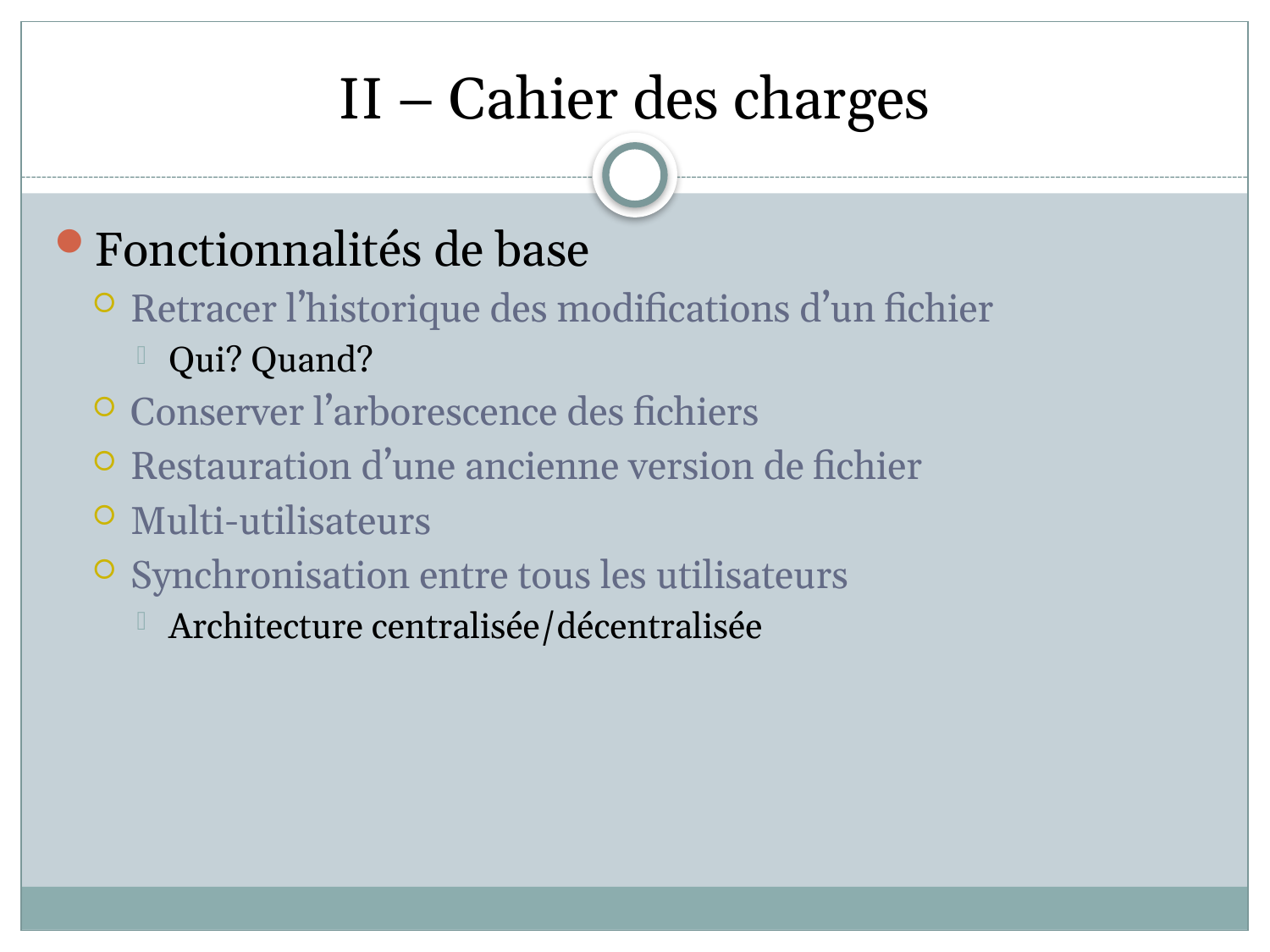

# II – Cahier des charges
Fonctionnalités de base
Retracer l’historique des modifications d’un fichier
Qui? Quand?
Conserver l’arborescence des fichiers
Restauration d’une ancienne version de fichier
Multi-utilisateurs
Synchronisation entre tous les utilisateurs
Architecture centralisée/décentralisée